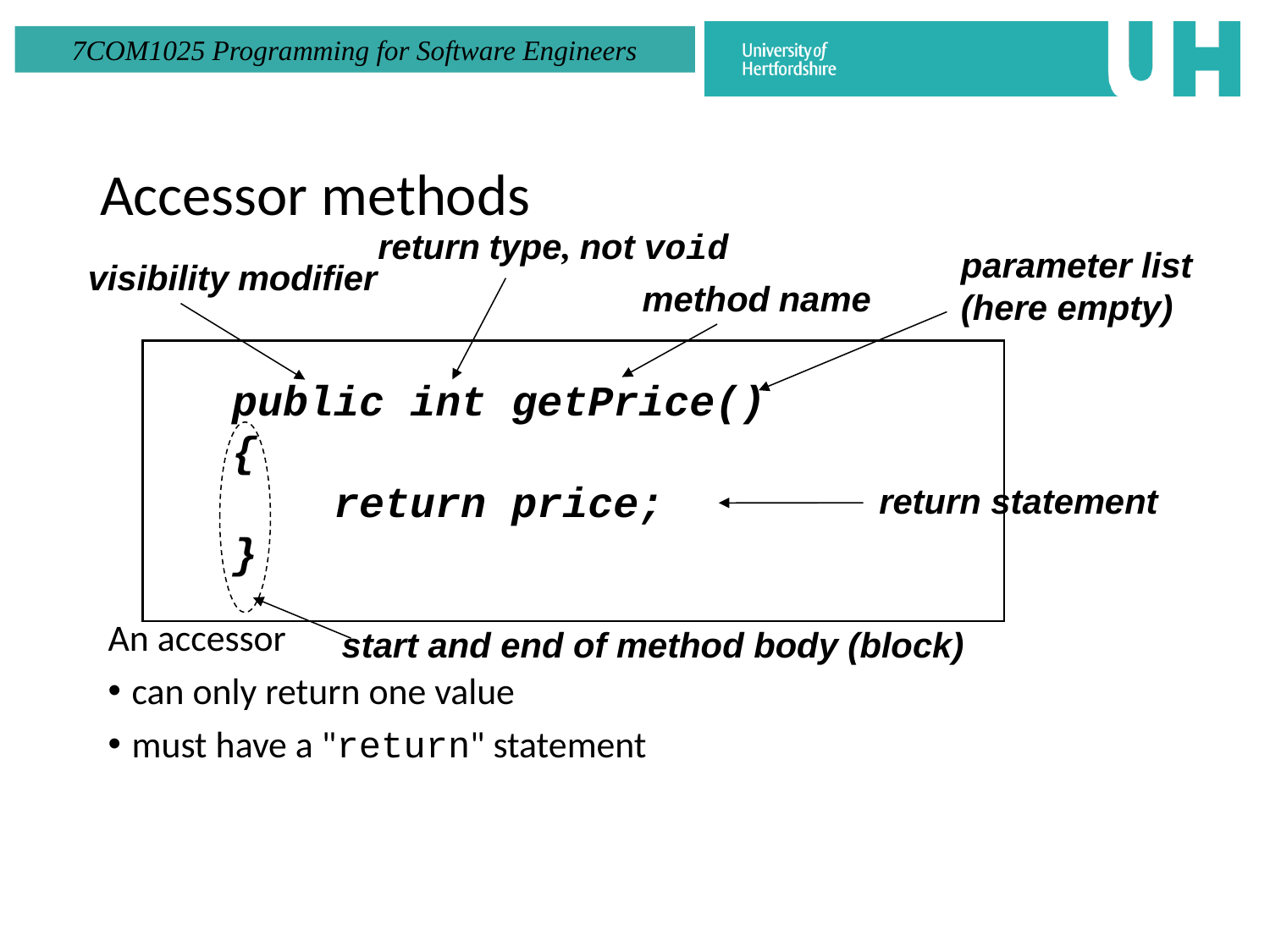

Accessor methods
return type, not void

An accessor
can only return one value
must have a "return" statement
parameter list (here empty)
visibility modifier
method name

public int getPrice()
{
    return price;
}

return statement

start and end of method body (block)